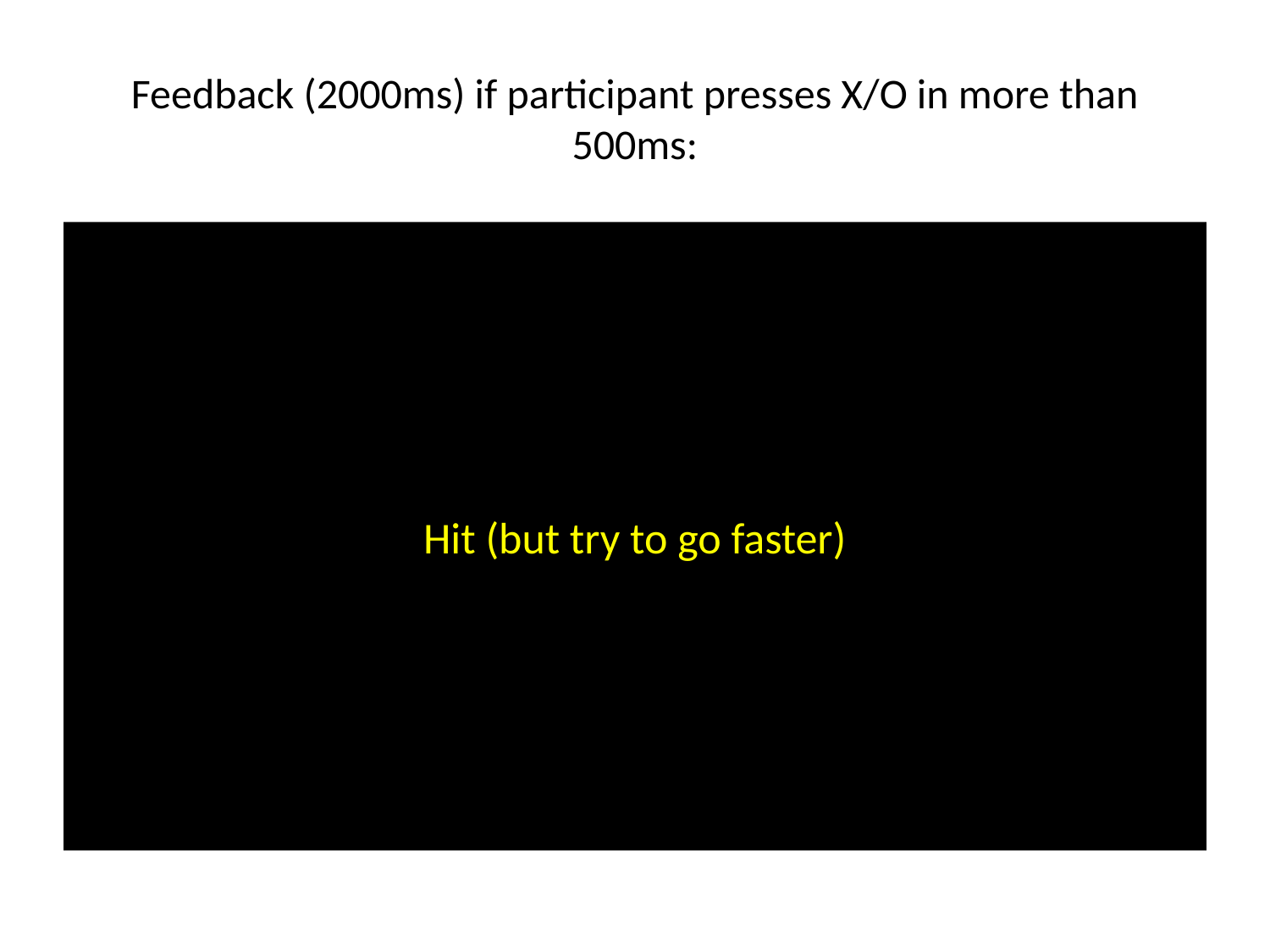

# Feedback (2000ms) if participant presses X/O in more than 500ms:
Hit (but try to go faster)